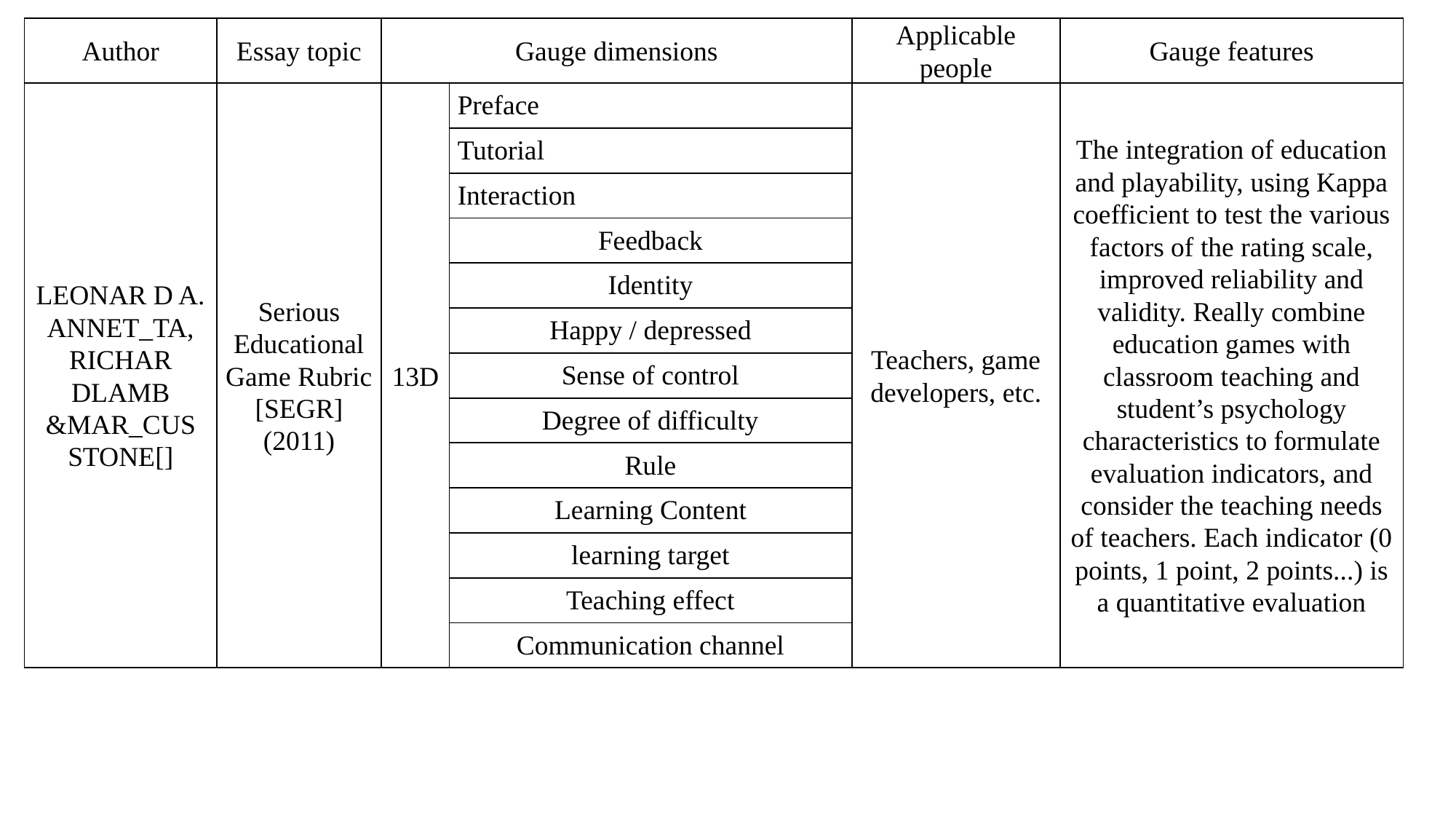

| Author | Essay topic | Gauge dimensions |  | Applicable people | Gauge features |
| --- | --- | --- | --- | --- | --- |
| LEONAR D A. ANNET\_TA, RICHAR DLAMB &MAR\_CUS STONE[] | Serious Educational Game Rubric [SEGR] (2011) | 13D | Preface | Teachers, game developers, etc. | The integration of education and playability, using Kappa coefficient to test the various factors of the rating scale, improved reliability and validity. Really combine education games with classroom teaching and student’s psychology characteristics to formulate evaluation indicators, and consider the teaching needs of teachers. Each indicator (0 points, 1 point, 2 points...) is a quantitative evaluation |
|  |  |  | Tutorial |  |  |
|  |  |  | Interaction |  |  |
|  |  |  | Feedback |  |  |
|  |  |  | Identity |  |  |
|  |  |  | Happy / depressed |  |  |
|  |  |  | Sense of control |  |  |
|  |  |  | Degree of difficulty |  |  |
|  |  |  | Rule |  |  |
|  |  |  | Learning Content |  |  |
|  |  |  | learning target |  |  |
|  |  |  | Teaching effect |  |  |
|  |  |  | Communication channel |  |  |